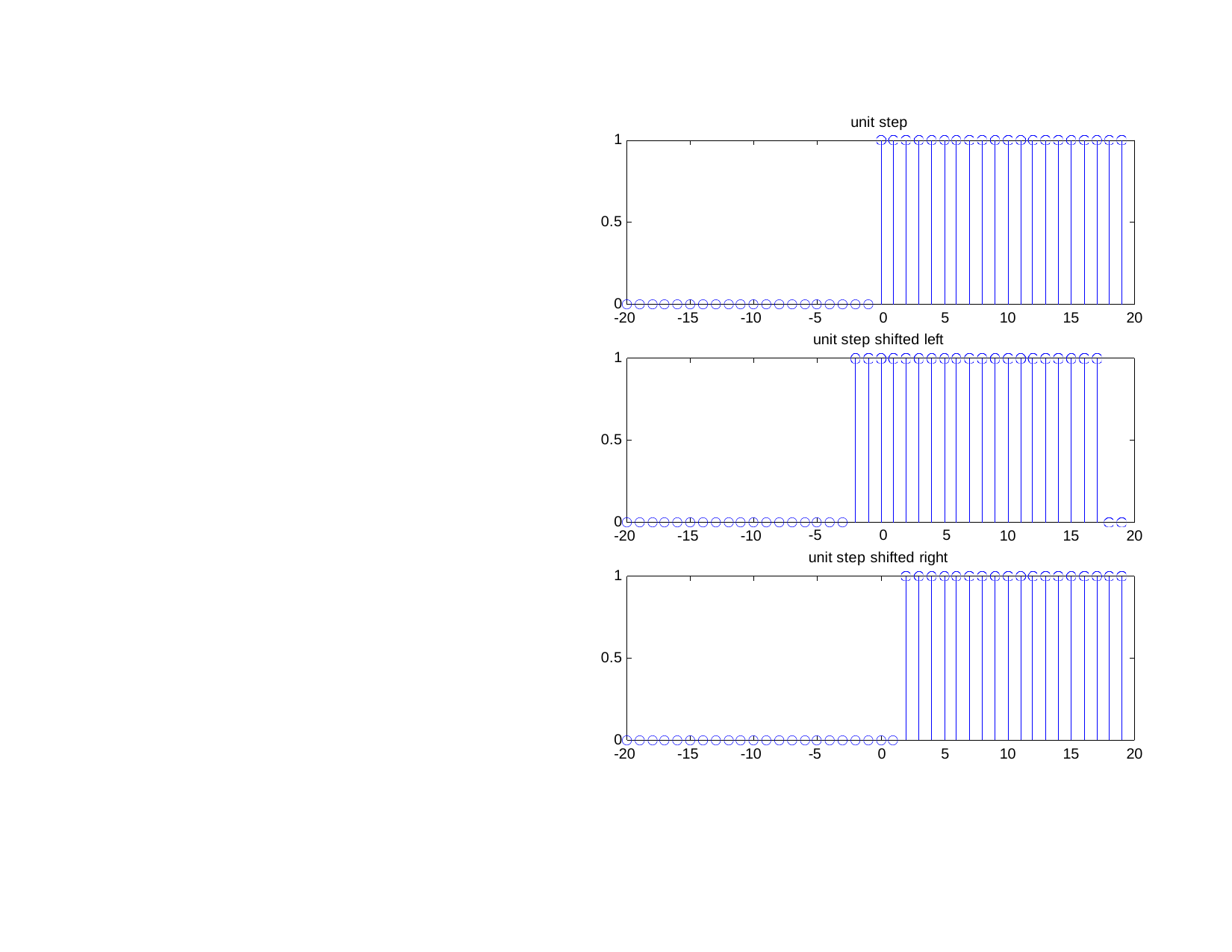

unit step
1

0.5

0

-20
-15
-10
-5	0
5
10
15
20
unit step shifted left
1

0.5

0

-5	0	5
unit step shifted right

-20
-15
-10
10
15
20
1

0.5

0

-20
-15
-10
-5
0
5
10
15
20
Dr. B. S. Daga  Fr.CRCE, Mumbai